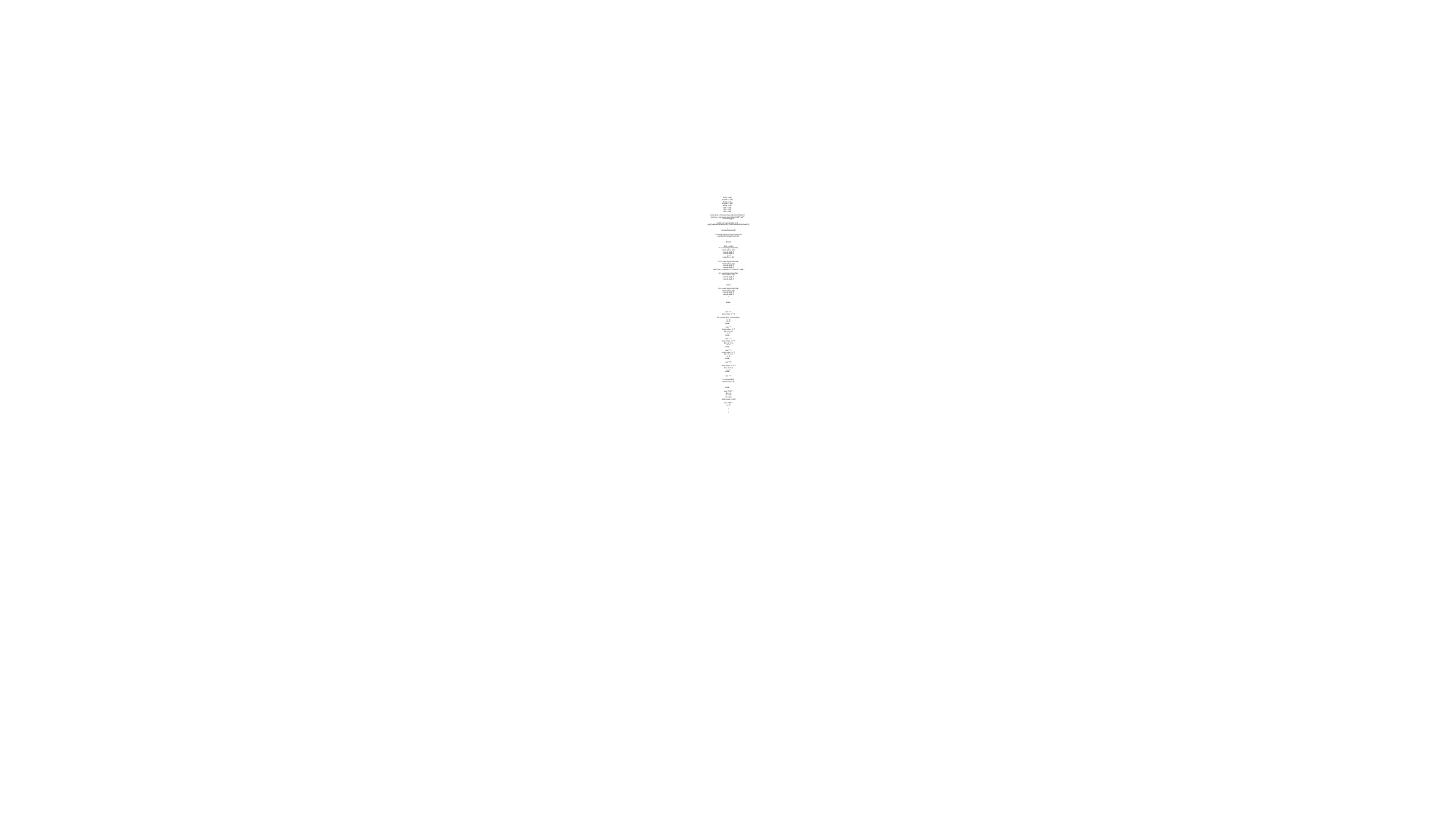

# let L1 = null; let subL1 = null; let L2 = null; let subL2 = null; let DZ = null; let P = null; let g = null; let a = null; const ekran = document.querySelector('#ekran') const guz = document.querySelectorAll(".but") console.log(guz) for(let i=0; i< guz.length; i++){ guz[i].addEventListener('click', function(event){licz(event)}) } function licz(event){ //console.log(event.target.innerText) switch(event.target.innerText){ default: if(L1 == null ){ L1 = event.target.innerText; ekran.value = (L1) console.log(L2) console.log(L1) a = 0 } else if (a == 0) { L1 += event.target.innerText; ekran.value = (L1) console.log(L2) console.log(L1) } else if (L2 == null && a == 1 && L1 != null) { L2 = event.target.innerText; ekran.value = (L2) console.log(L2) console.log(L1) } else { L2 += event.target.innerText; ekran.value = (L2) console.log(L2) console.log(L1) } break; case "+": ekran.value = ("+") DZ = parseInt(L1) + parseInt(L2); g = 0; a = 1; break; case "-": ekran.value = ("-") DZ = L1 - L2; a = 1; break; case "*": ekran.value = ("*") DZ = L1 * L2; a = 1; break; case "/": ekran.value = ("/") DZ = L1 / L2; a = 1; break; case "%": ekran.value = ("%") DZ = L1 % L2; a = 1; break; case "=": P = parseInt(DZ) ekran.value = (P) break; case "C/CE": DZ = 0; L1 = null; L2 = null; ekran.value = (null) case "MRC": a = 0; } }